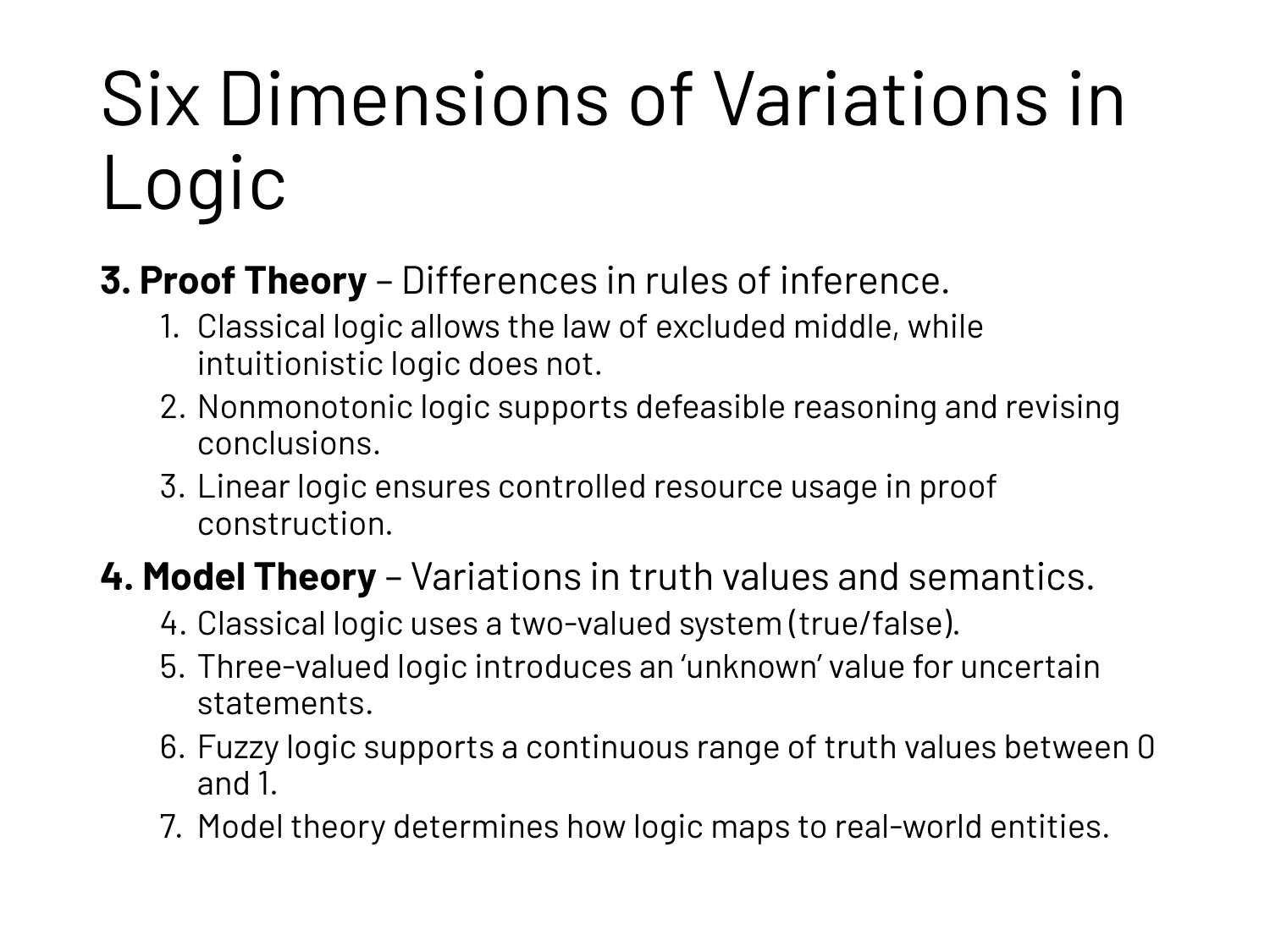

# Six Dimensions of Variations in Logic
3. Proof Theory – Differences in rules of inference.
Classical logic allows the law of excluded middle, while intuitionistic logic does not.
Nonmonotonic logic supports defeasible reasoning and revising conclusions.
Linear logic ensures controlled resource usage in proof construction.
4. Model Theory – Variations in truth values and semantics.
Classical logic uses a two-valued system (true/false).
Three-valued logic introduces an ‘unknown’ value for uncertain statements.
Fuzzy logic supports a continuous range of truth values between 0 and 1.
Model theory determines how logic maps to real-world entities.